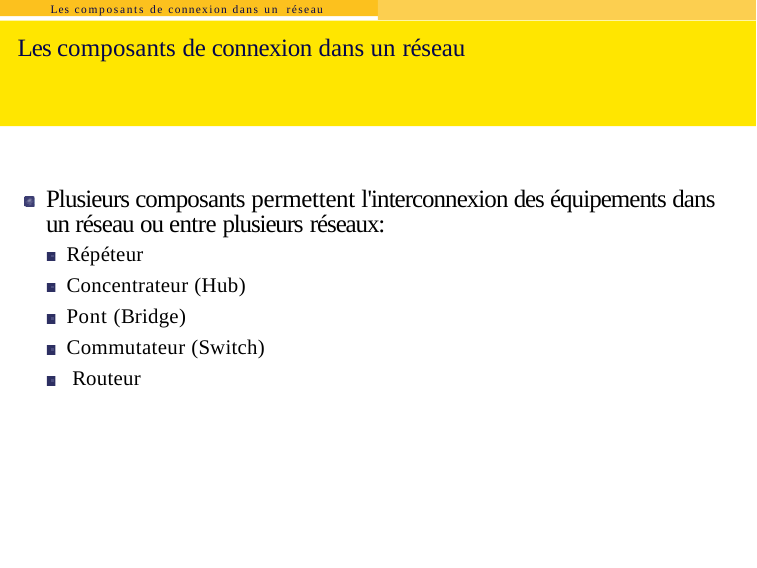

Les composants de connexion dans un réseau

# Les composants de connexion dans un réseau
Plusieurs composants permettent l'interconnexion des équipements dans  un réseau ou entre plusieurs réseaux:
Répéteur
Concentrateur (Hub)  Pont (Bridge)  Commutateur (Switch)  Routeur